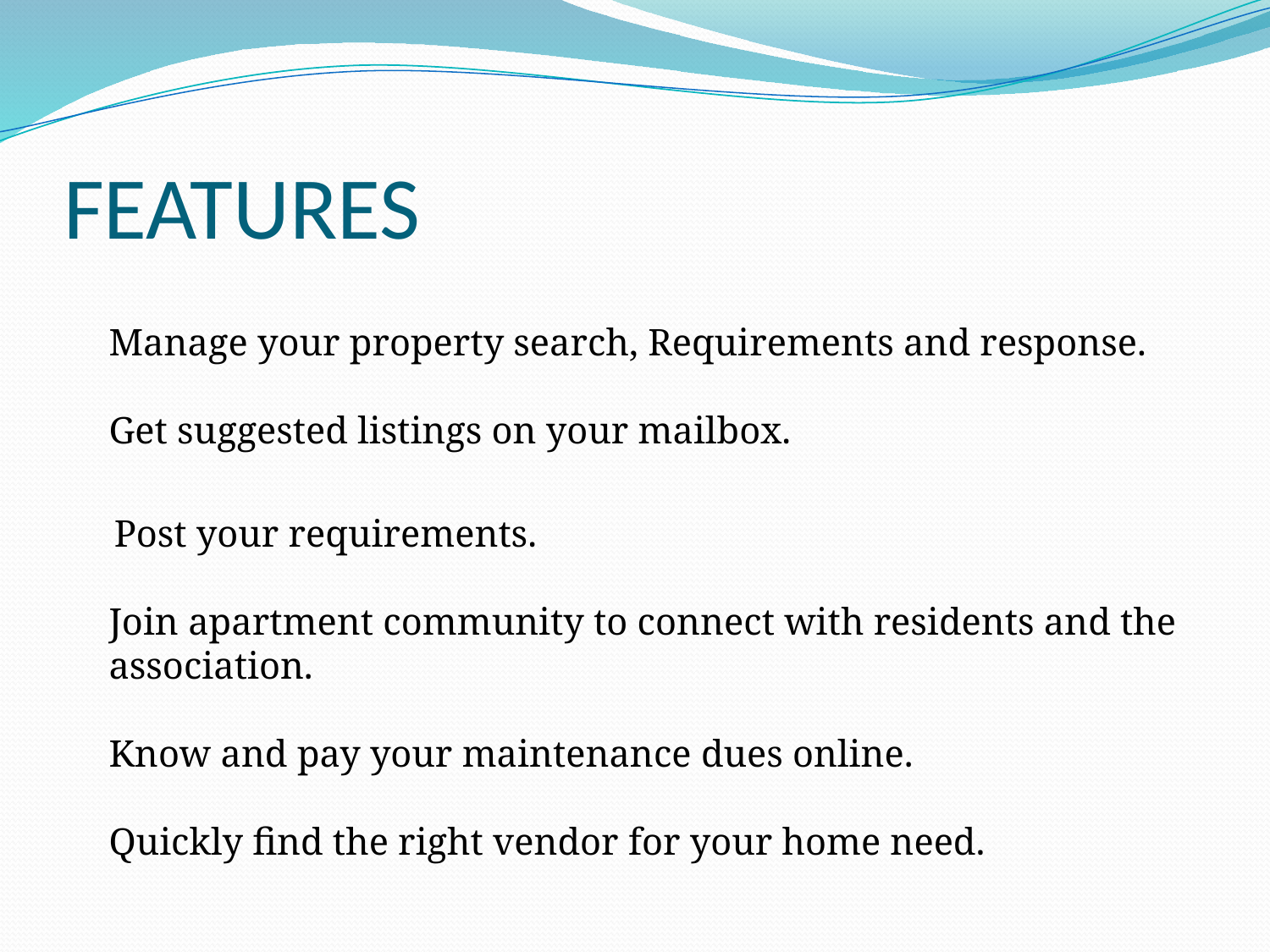

# FEATURES
Manage your property search, Requirements and response.
Get suggested listings on your mailbox.

    Post your requirements.
Join apartment community to connect with residents and the association.
Know and pay your maintenance dues online.
Quickly find the right vendor for your home need.